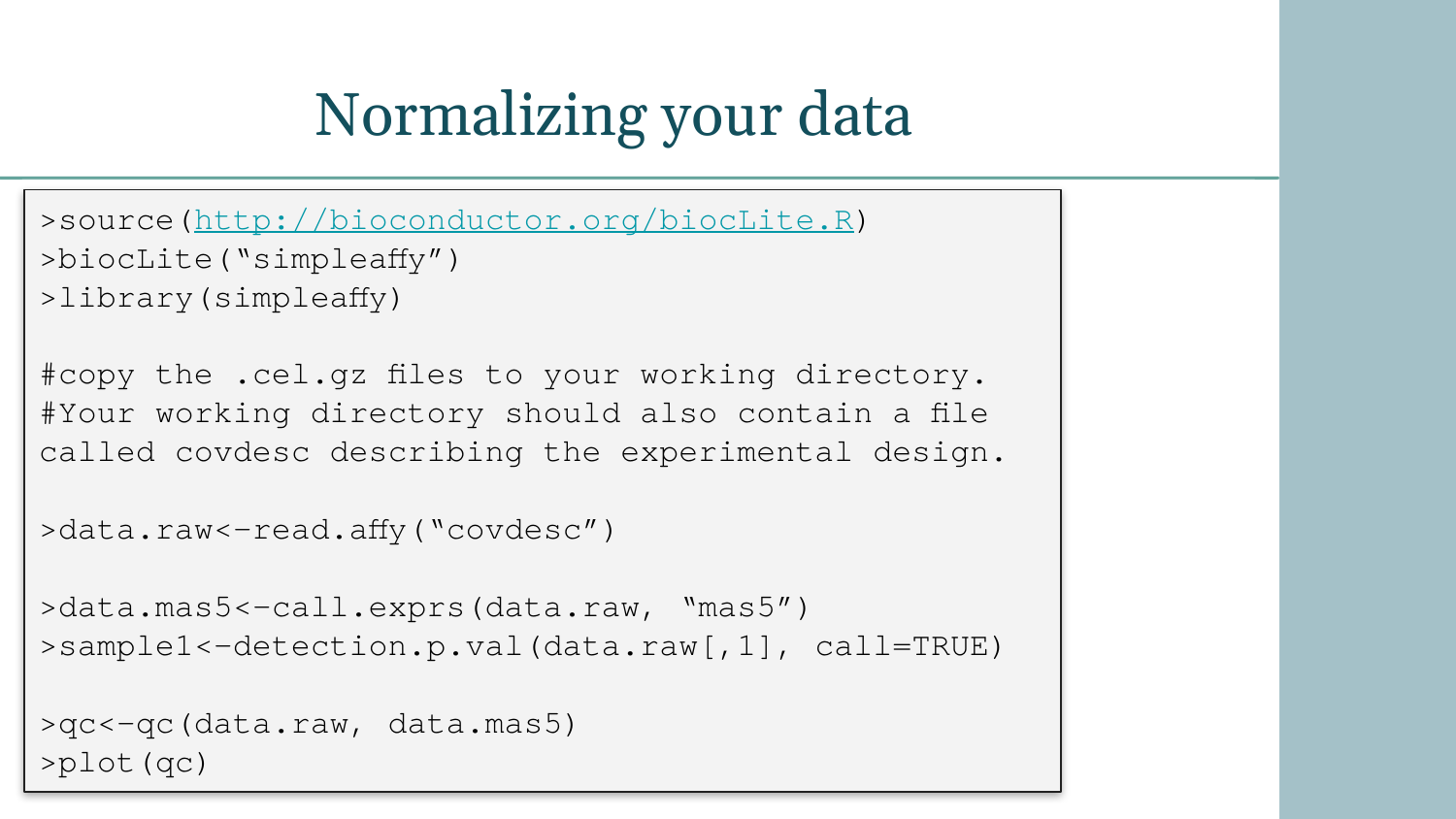

# Normalizing your data
>source(http://bioconductor.org/biocLite.R)
>biocLite(“simpleaffy”)
>library(simpleaffy)

#copy the .cel.gz files to your working directory.
#Your working directory should also contain a file called covdesc describing the experimental design.

>data.raw<-read.affy(“covdesc”)

>data.mas5<-call.exprs(data.raw, “mas5”)
>sample1<-detection.p.val(data.raw[,1], call=TRUE)

>qc<-qc(data.raw, data.mas5)
>plot(qc)